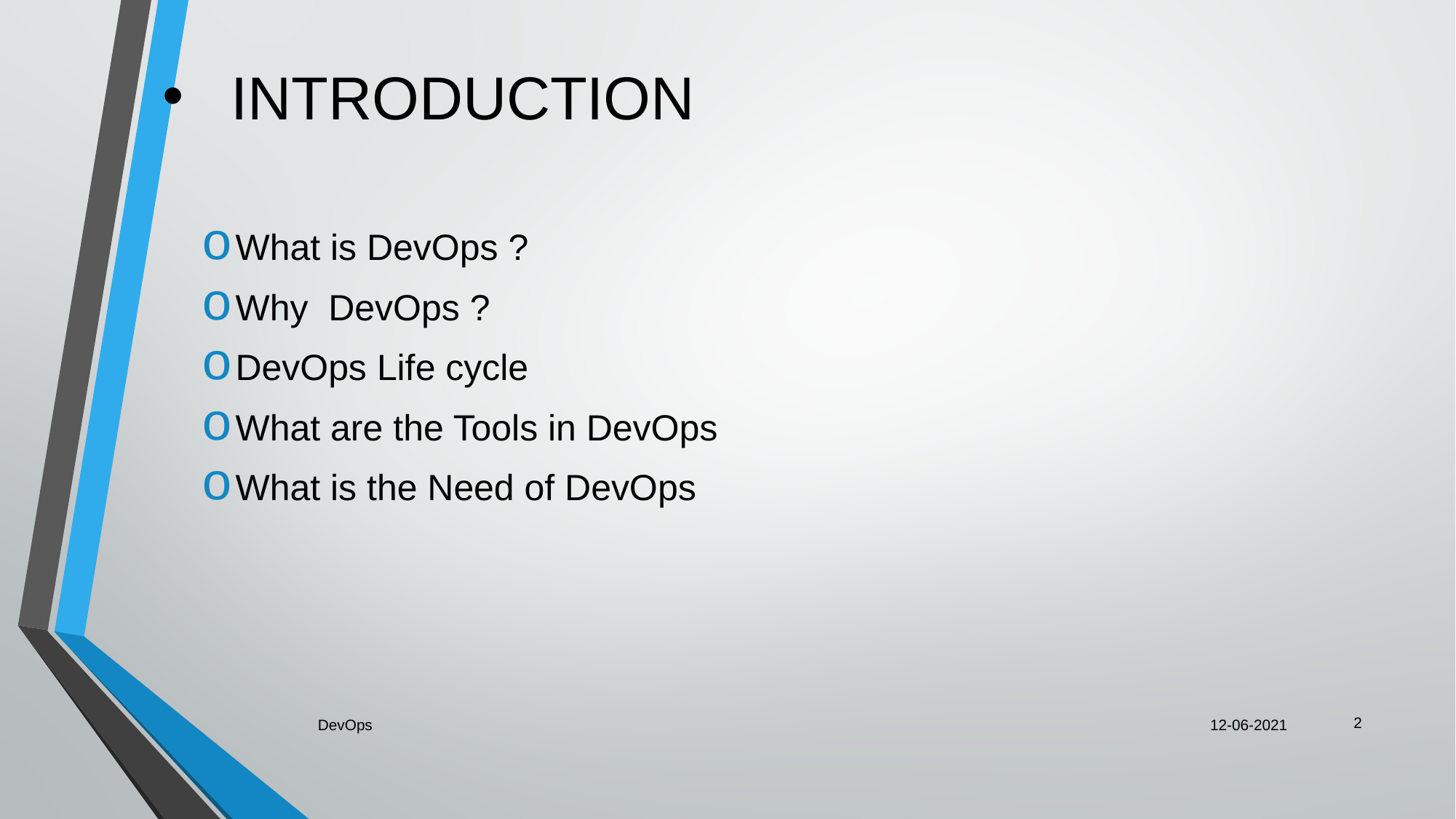

# INTRODUCTION
What is DevOps ?
Why  DevOps ?
DevOps Life cycle
What are the Tools in DevOps
What is the Need of DevOps

2
DevOps
12-06-2021